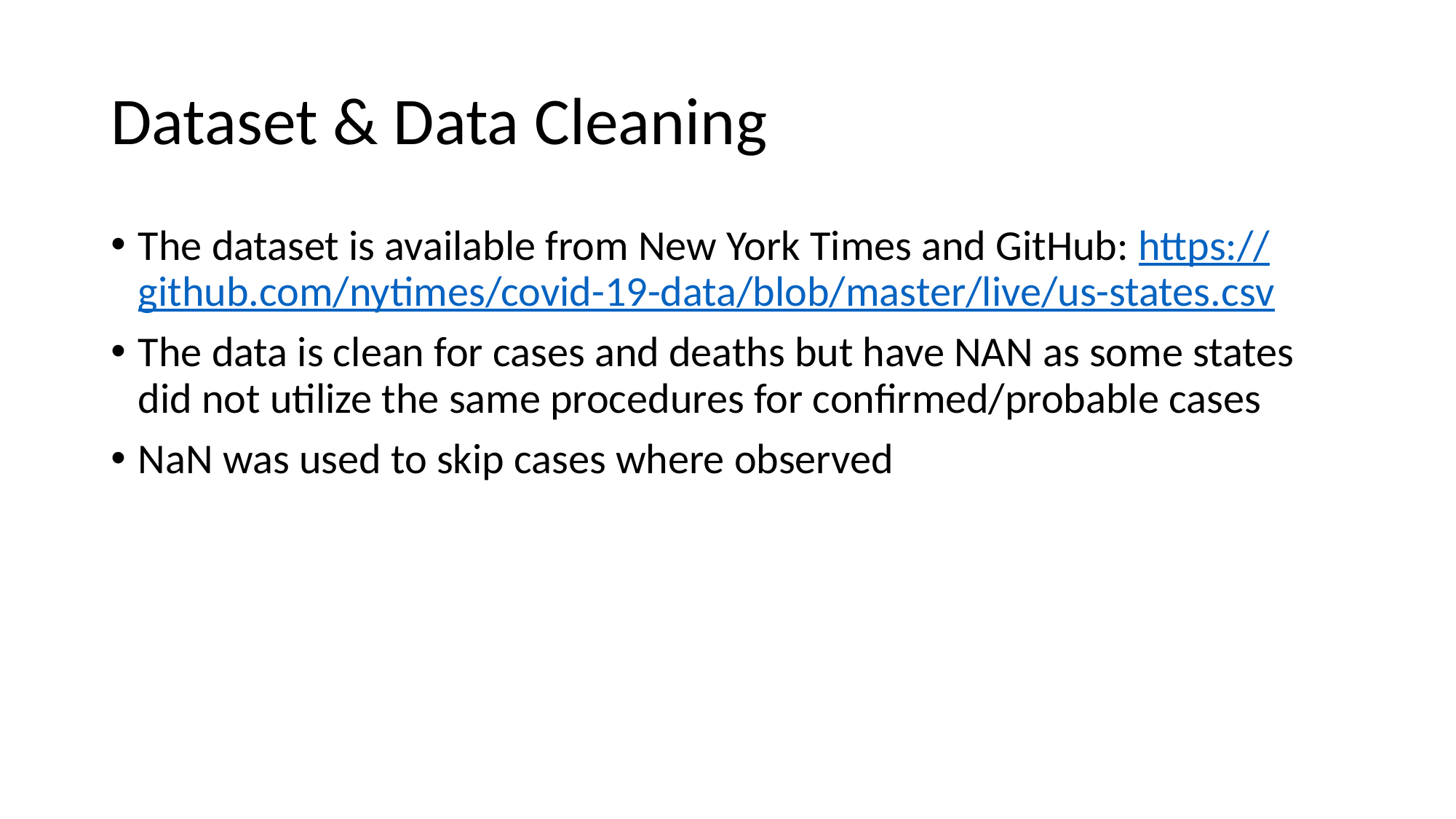

# Dataset & Data Cleaning
The dataset is available from New York Times and GitHub: https://github.com/nytimes/covid-19-data/blob/master/live/us-states.csv
The data is clean for cases and deaths but have NAN as some states did not utilize the same procedures for confirmed/probable cases
NaN was used to skip cases where observed